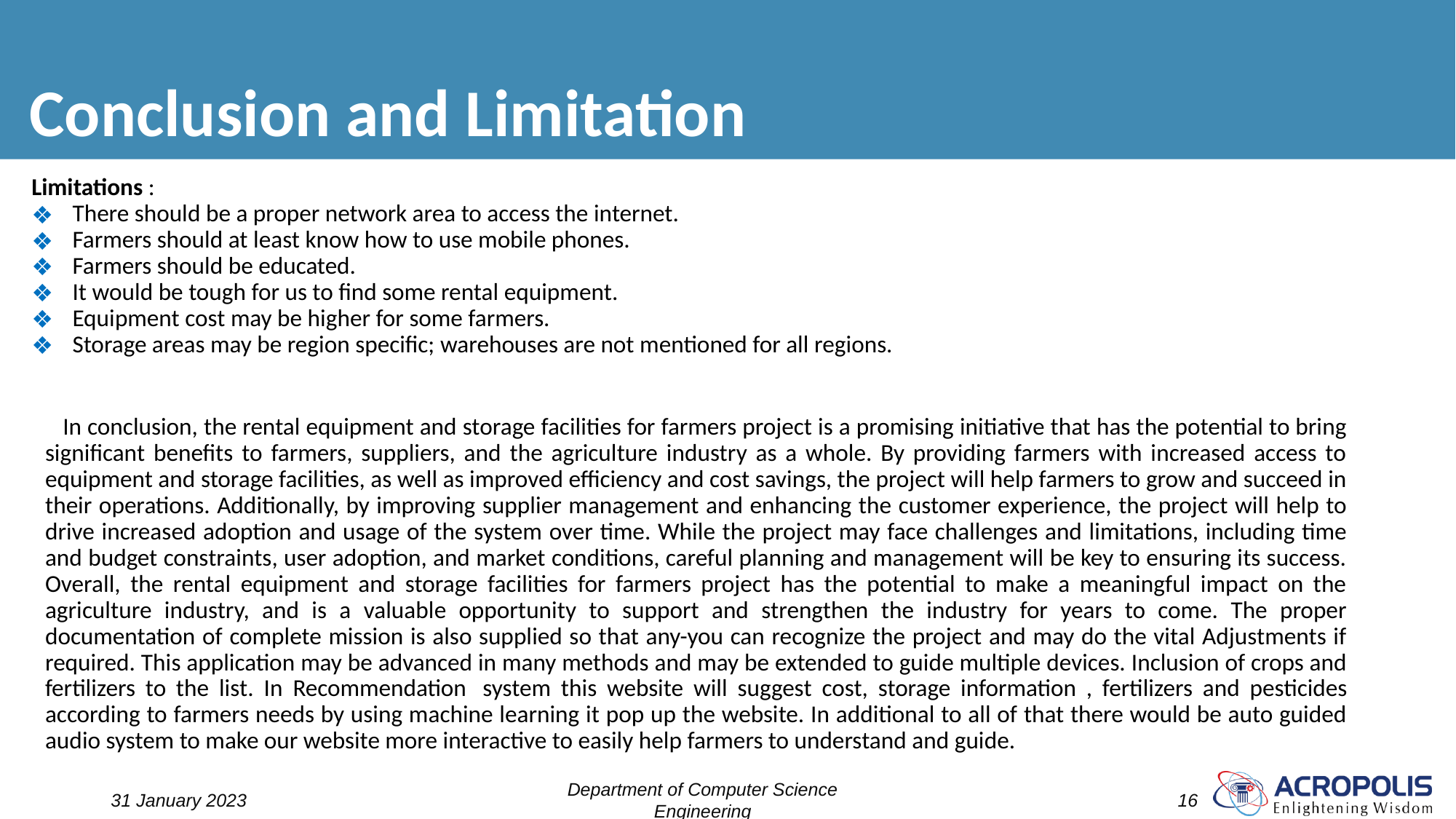

# Conclusion and Limitation
Limitations :
There should be a proper network area to access the internet.
Farmers should at least know how to use mobile phones.
Farmers should be educated.
It would be tough for us to find some rental equipment.
Equipment cost may be higher for some farmers.
Storage areas may be region specific; warehouses are not mentioned for all regions.

   In conclusion, the rental equipment and storage facilities for farmers project is a promising initiative that has the potential to bring significant benefits to farmers, suppliers, and the agriculture industry as a whole. By providing farmers with increased access to equipment and storage facilities, as well as improved efficiency and cost savings, the project will help farmers to grow and succeed in their operations. Additionally, by improving supplier management and enhancing the customer experience, the project will help to drive increased adoption and usage of the system over time. While the project may face challenges and limitations, including time and budget constraints, user adoption, and market conditions, careful planning and management will be key to ensuring its success. Overall, the rental equipment and storage facilities for farmers project has the potential to make a meaningful impact on the agriculture industry, and is a valuable opportunity to support and strengthen the industry for years to come. The proper documentation of complete mission is also supplied so that any-you can recognize the project and may do the vital Adjustments if required. This application may be advanced in many methods and may be extended to guide multiple devices. Inclusion of crops and fertilizers to the list. In Recommendation  system this website will suggest cost, storage information , fertilizers and pesticides according to farmers needs by using machine learning it pop up the website. In additional to all of that there would be auto guided audio system to make our website more interactive to easily help farmers to understand and guide.

31 January 2023
Department of Computer Science Engineering
16